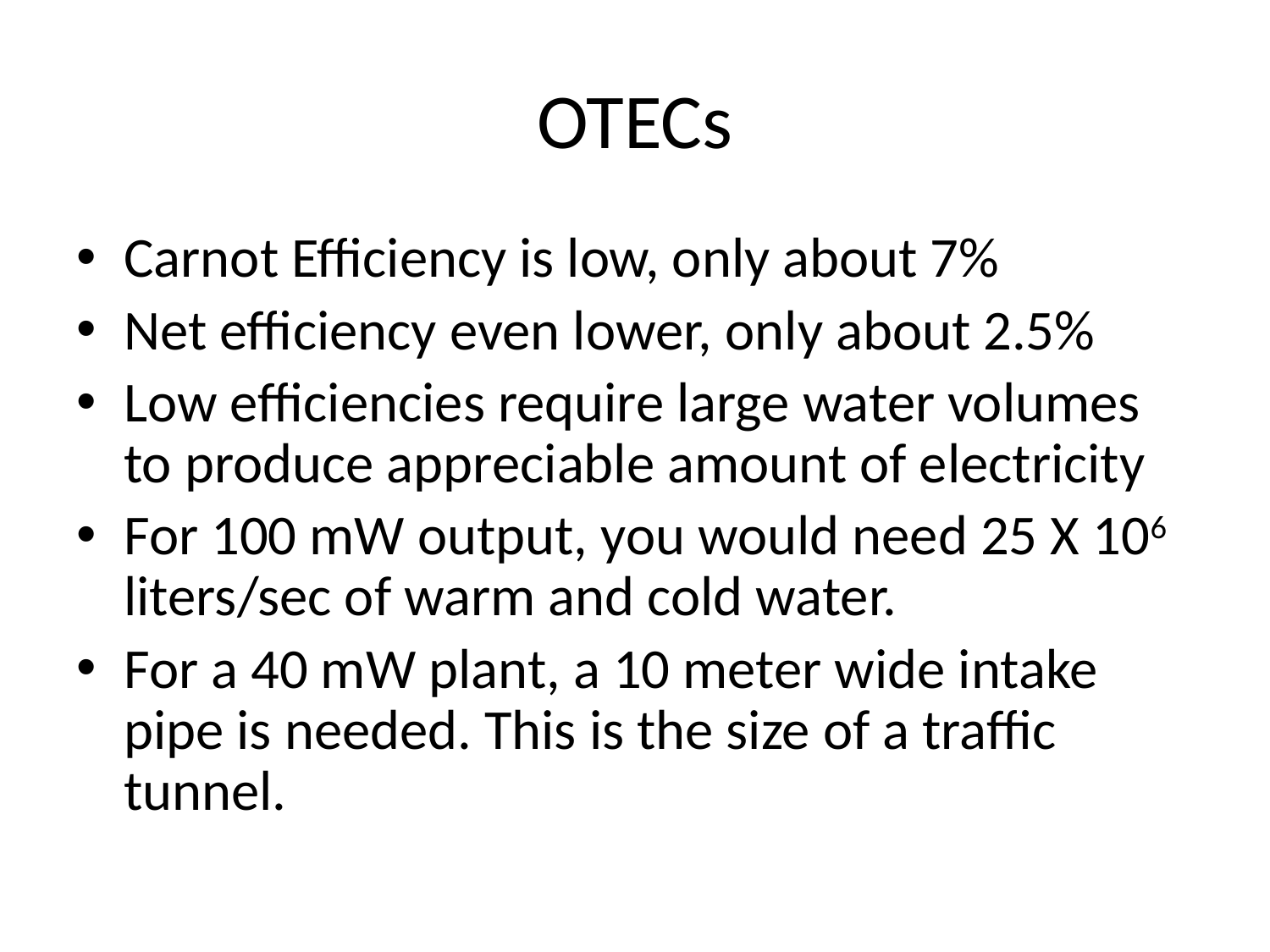

# OTECs
Carnot Efficiency is low, only about 7%
Net efficiency even lower, only about 2.5%
Low efficiencies require large water volumes to produce appreciable amount of electricity
For 100 mW output, you would need 25 X 106 liters/sec of warm and cold water.
For a 40 mW plant, a 10 meter wide intake pipe is needed. This is the size of a traffic tunnel.